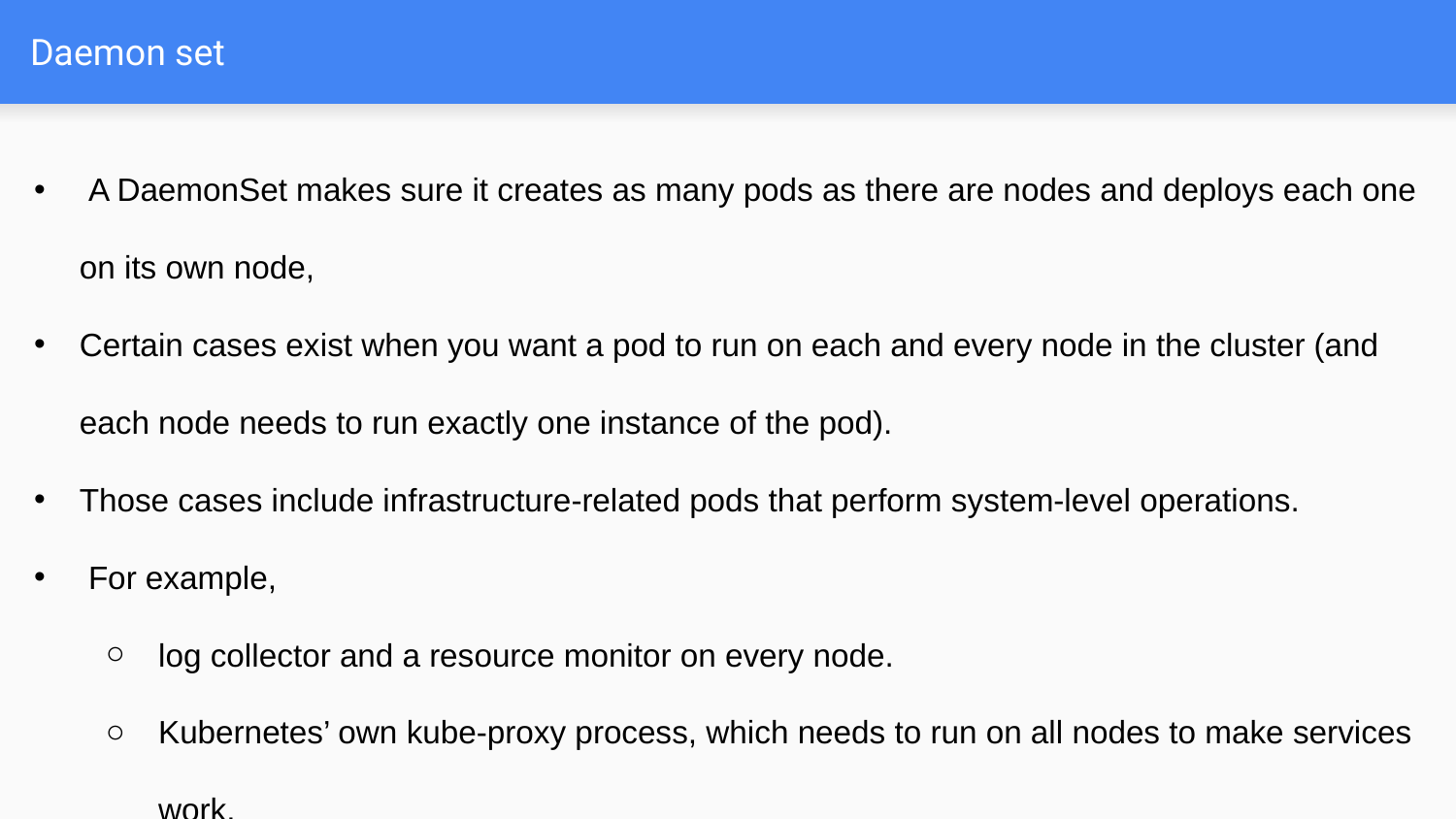

# Daemon set

 A DaemonSet makes sure it creates as many pods as there are nodes and deploys each one on its own node,
Certain cases exist when you want a pod to run on each and every node in the cluster (and each node needs to run exactly one instance of the pod).
Those cases include infrastructure-related pods that perform system-level operations.
 For example,
log collector and a resource monitor on every node.
Kubernetes’ own kube-proxy process, which needs to run on all nodes to make services work.